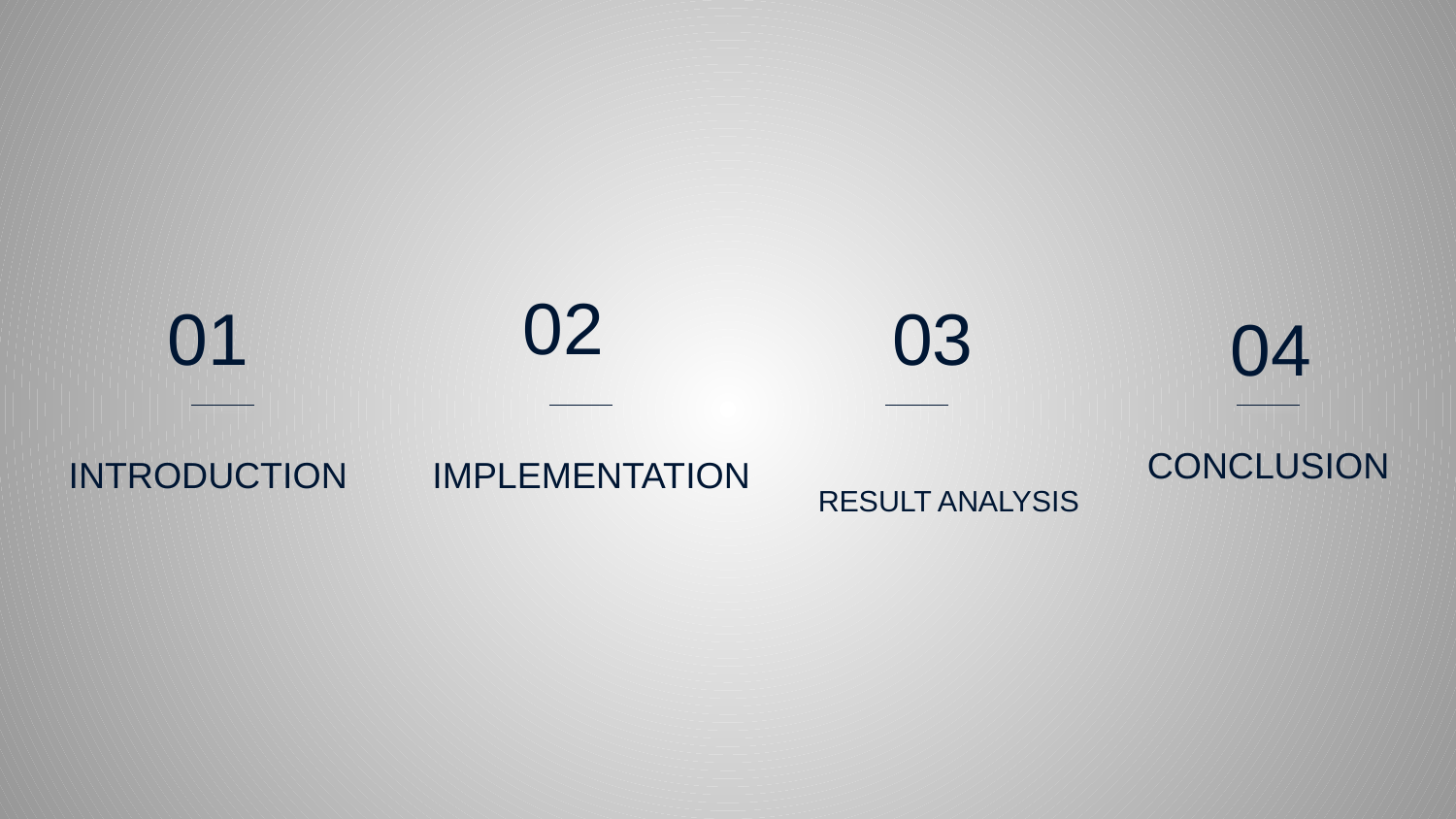

02
01
03
04
CONCLUSION
INTRODUCTION
# IMPLEMENTATION
RESULT ANALYSIS